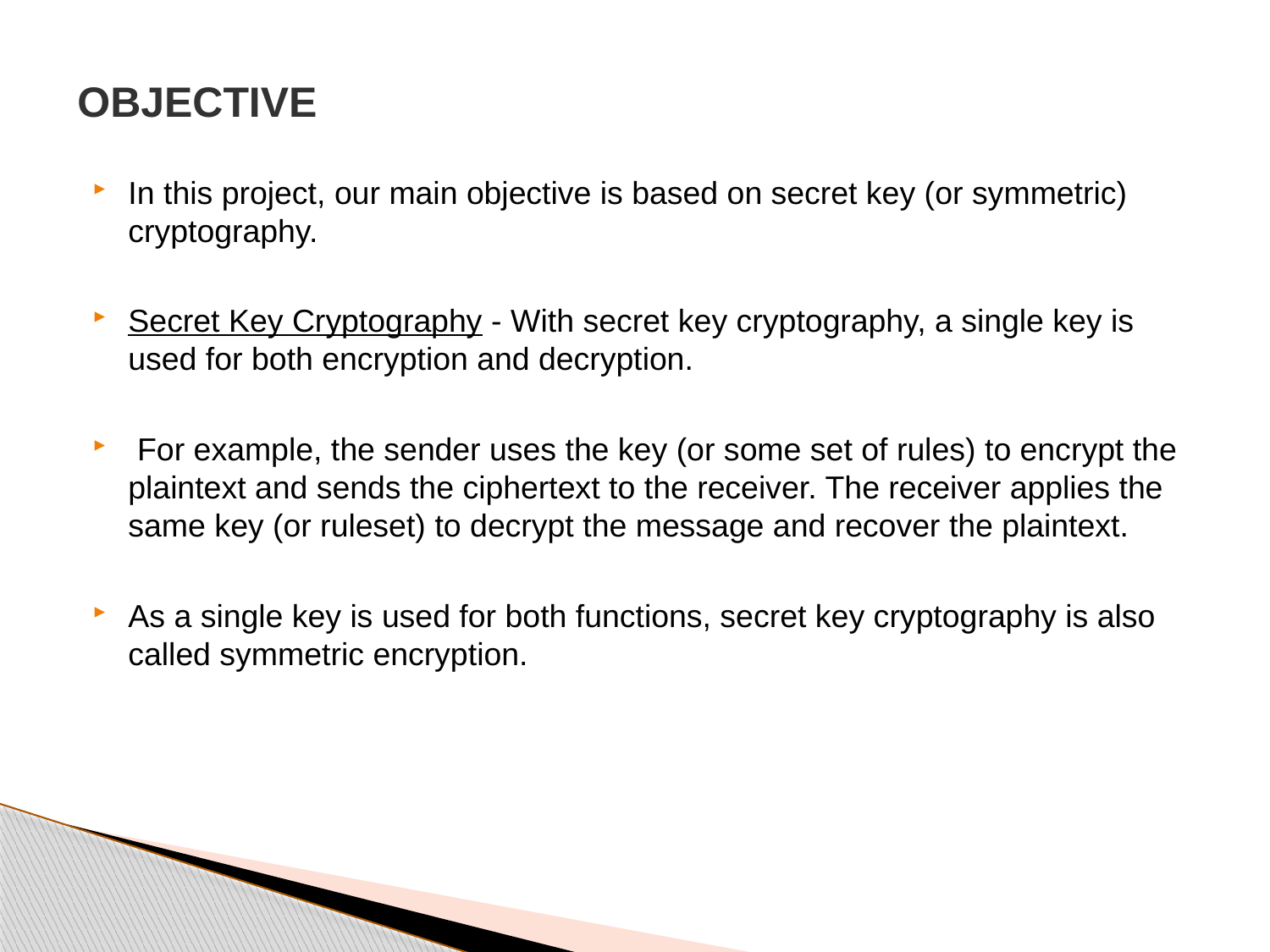

# OBJECTIVE
In this project, our main objective is based on secret key (or symmetric) cryptography.

Secret Key Cryptography - With secret key cryptography, a single key is used for both encryption and decryption.

 For example, the sender uses the key (or some set of rules) to encrypt the plaintext and sends the ciphertext to the receiver. The receiver applies the same key (or ruleset) to decrypt the message and recover the plaintext.

As a single key is used for both functions, secret key cryptography is also called symmetric encryption.